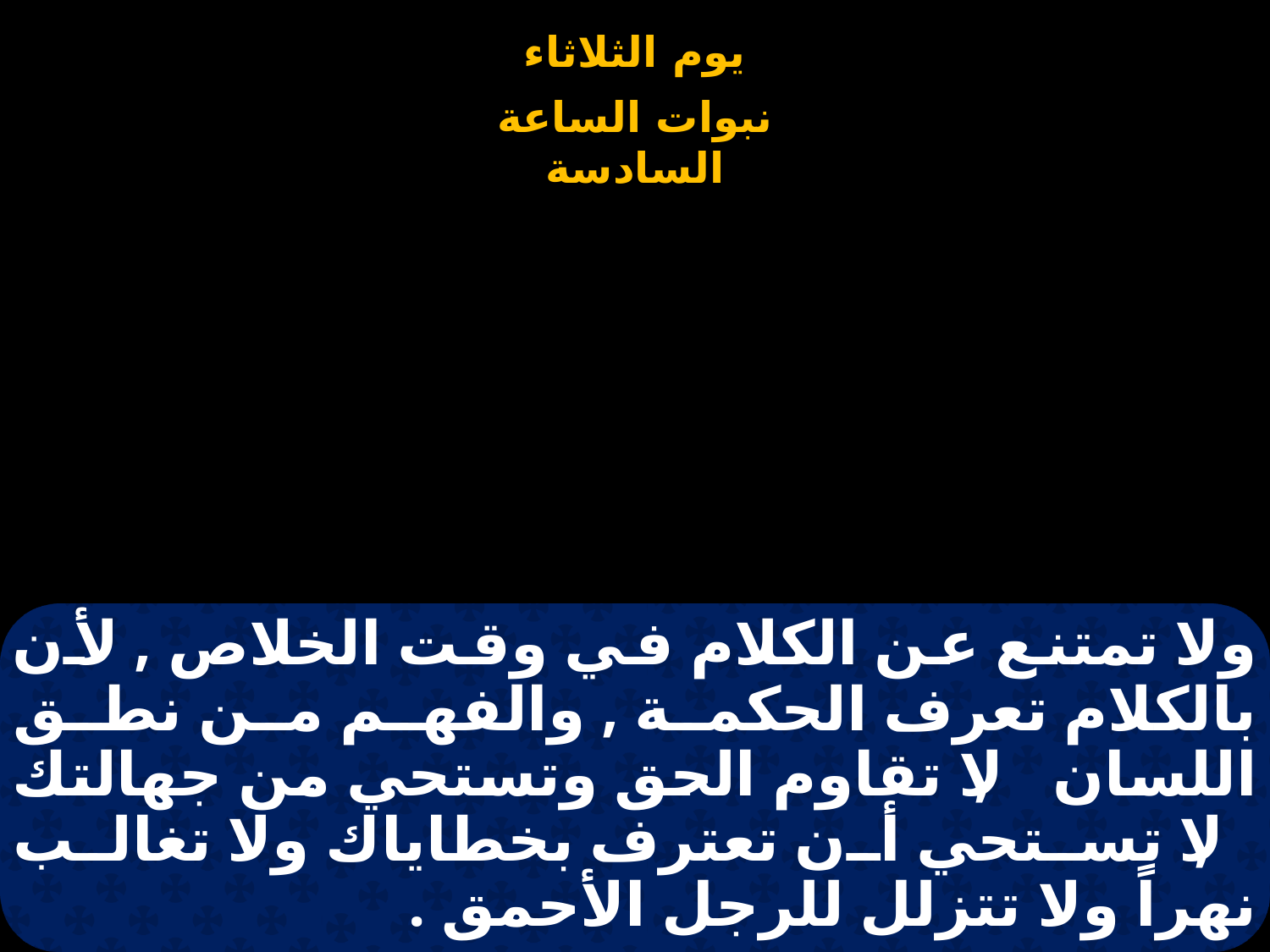

# ولا تمتنع عن الكلام في وقت الخلاص , لأن بالكلام تعرف الحكمة , والفهم من نطق اللسان , لا تقاوم الحق وتستحي من جهالتك , لا تستحي أن تعترف بخطاياك ولا تغالب نهراً ولا تتزلل للرجل الأحمق .